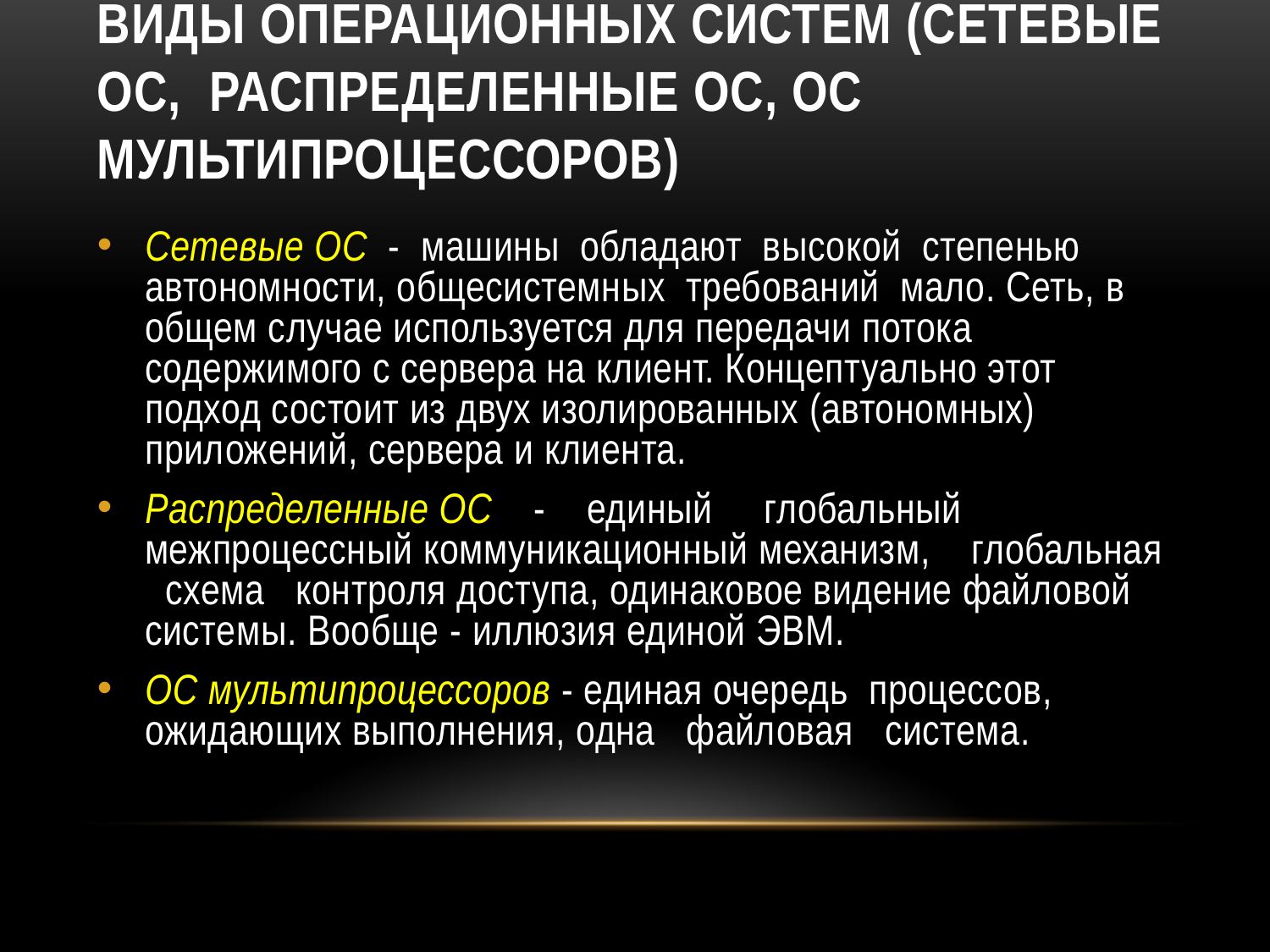

# Виды операционных систем (сетевые ОС,  распределенные ОС, ОС мультипроцессоров)
Сетевые ОС  -  машины  обладают  высокой  степенью автономности, общесистемных  требований  мало. Сеть, в общем случае используется для передачи потока содержимого с сервера на клиент. Концептуально этот подход состоит из двух изолированных (автономных) приложений, сервера и клиента.
Распределенные ОС    -    единый     глобальный     межпроцессный коммуникационный механизм,    глобальная   схема   контроля доступа, одинаковое видение файловой системы. Вообще - иллюзия единой ЭВМ.
ОС мультипроцессоров - единая очередь  процессов, ожидающих выполнения, одна   файловая   система.